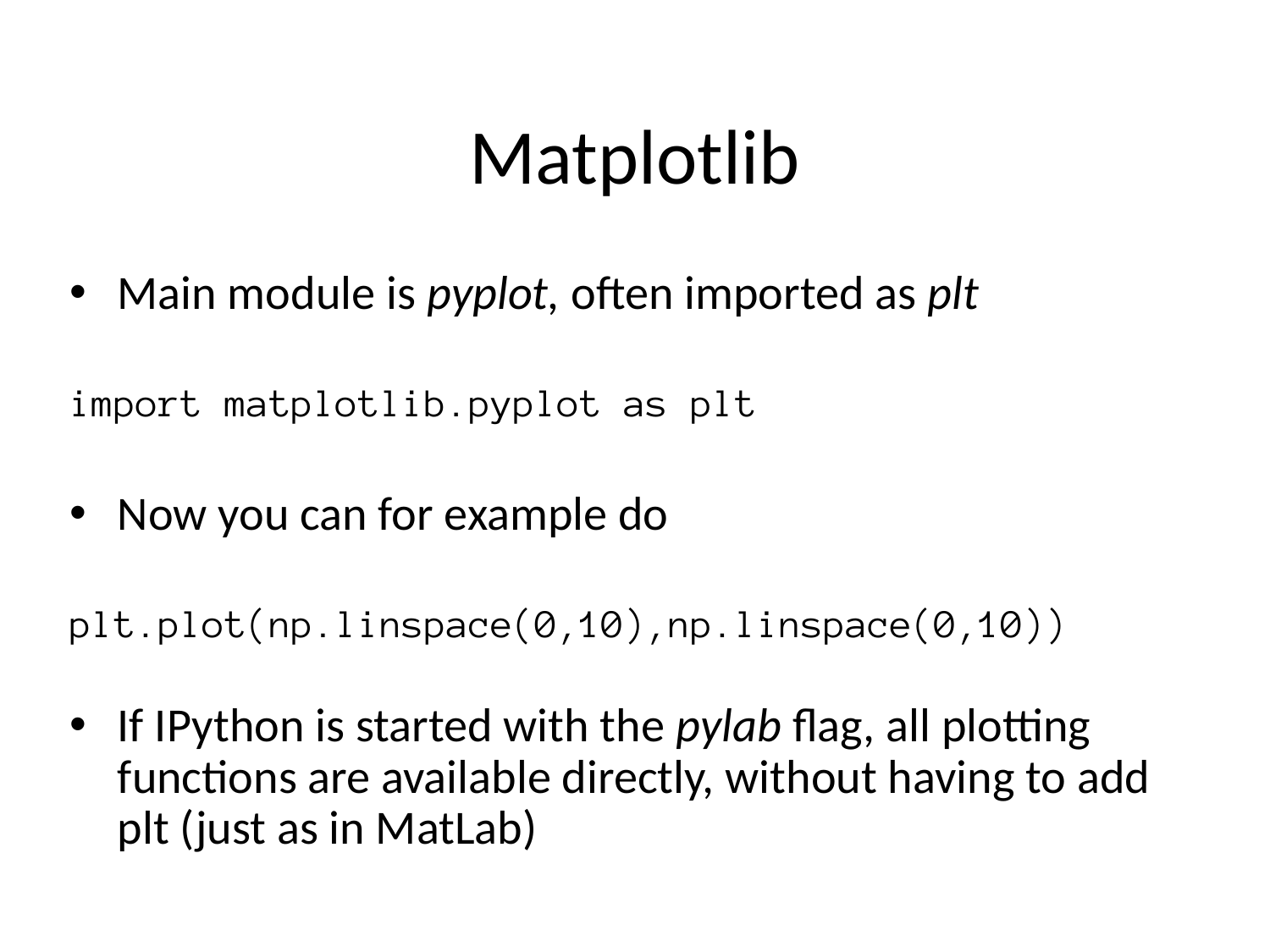

# Matplotlib
Main module is pyplot, often imported as plt
import matplotlib.pyplot as plt
Now you can for example do
plt.plot(np.linspace(0,10),np.linspace(0,10))
If IPython is started with the pylab flag, all plotting functions are available directly, without having to add plt (just as in MatLab)